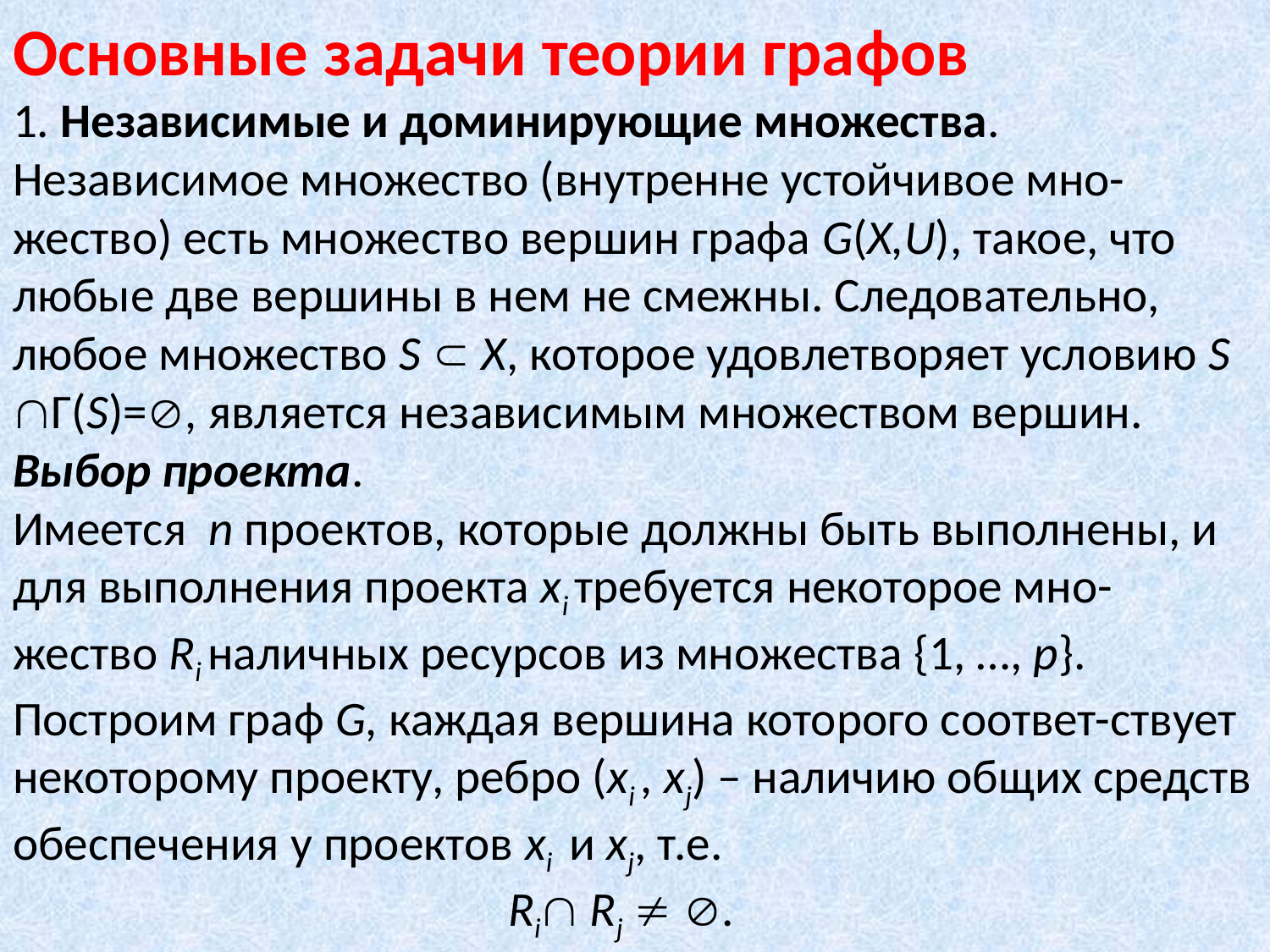

# Основные задачи теории графов 1. Независимые и доминирующие множества. Независимое множество (внутренне устойчивое мно-жество) есть множество вершин графа G(X,U), такое, что любые две вершины в нем не смежны. Следовательно, любое множество S ⊂ X, которое удовлетворяет условию S ∩Г(S)=∅, является независимым множеством вершин. Выбор проекта. Имеется  n проектов, которые должны быть выполнены, и для выполнения проекта xi требуется некоторое мно-жество Ri наличных ресурсов из множества {1, …, p}. Построим граф G, каждая вершина которого соответ-ствует некоторому проекту, ребро (xi , xj) – наличию общих средств обеспечения у проектов xi  и xj, т.е. Ri∩ Rj ≠ ∅.